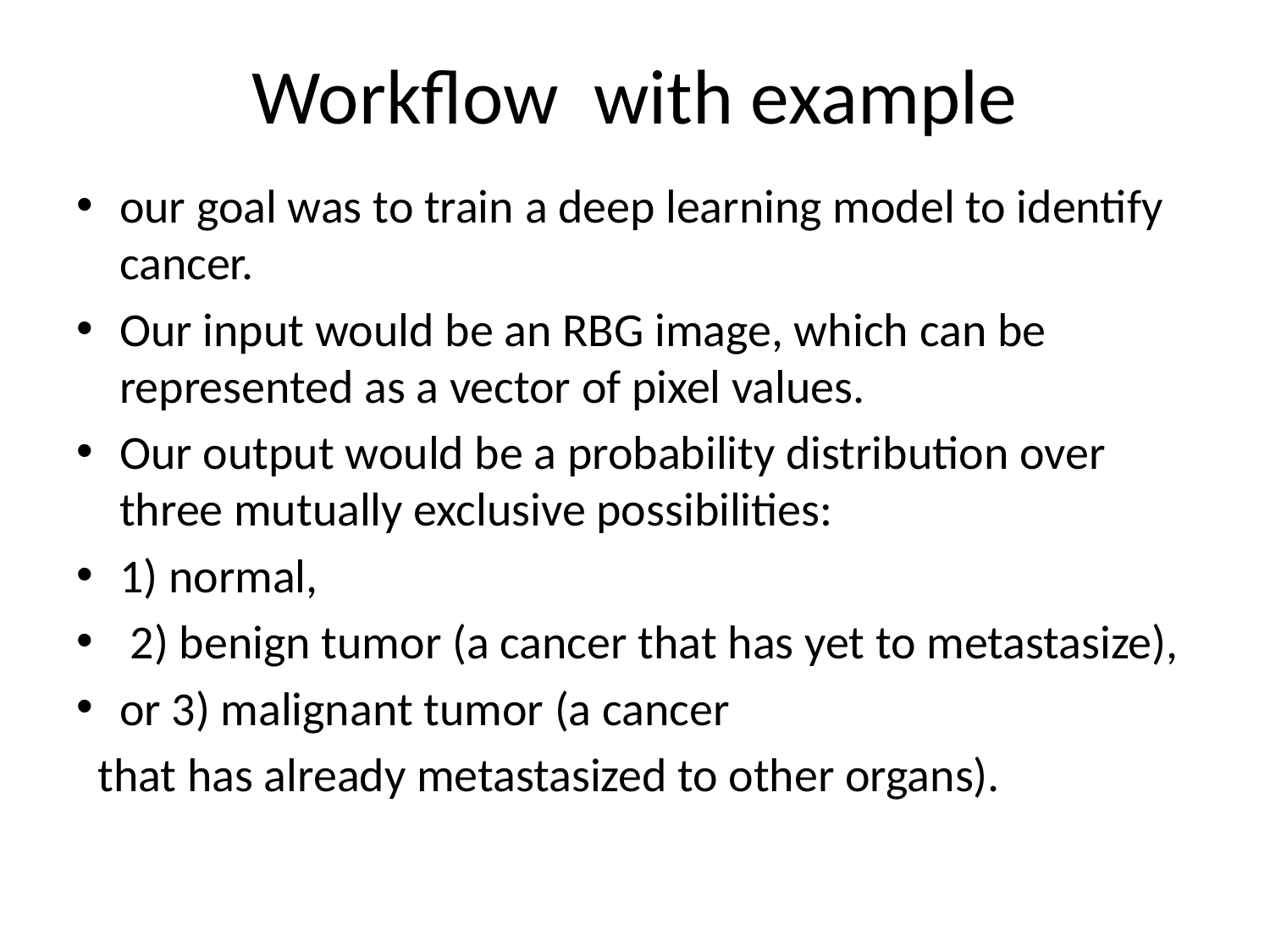

# Workflow  with example
our goal was to train a deep learning model to identify cancer.
Our input would be an RBG image, which can be represented as a vector of pixel values.
Our output would be a probability distribution over three mutually exclusive possibilities:
1) normal,
 2) benign tumor (a cancer that has yet to metastasize),
or 3) malignant tumor (a cancer
  that has already metastasized to other organs).